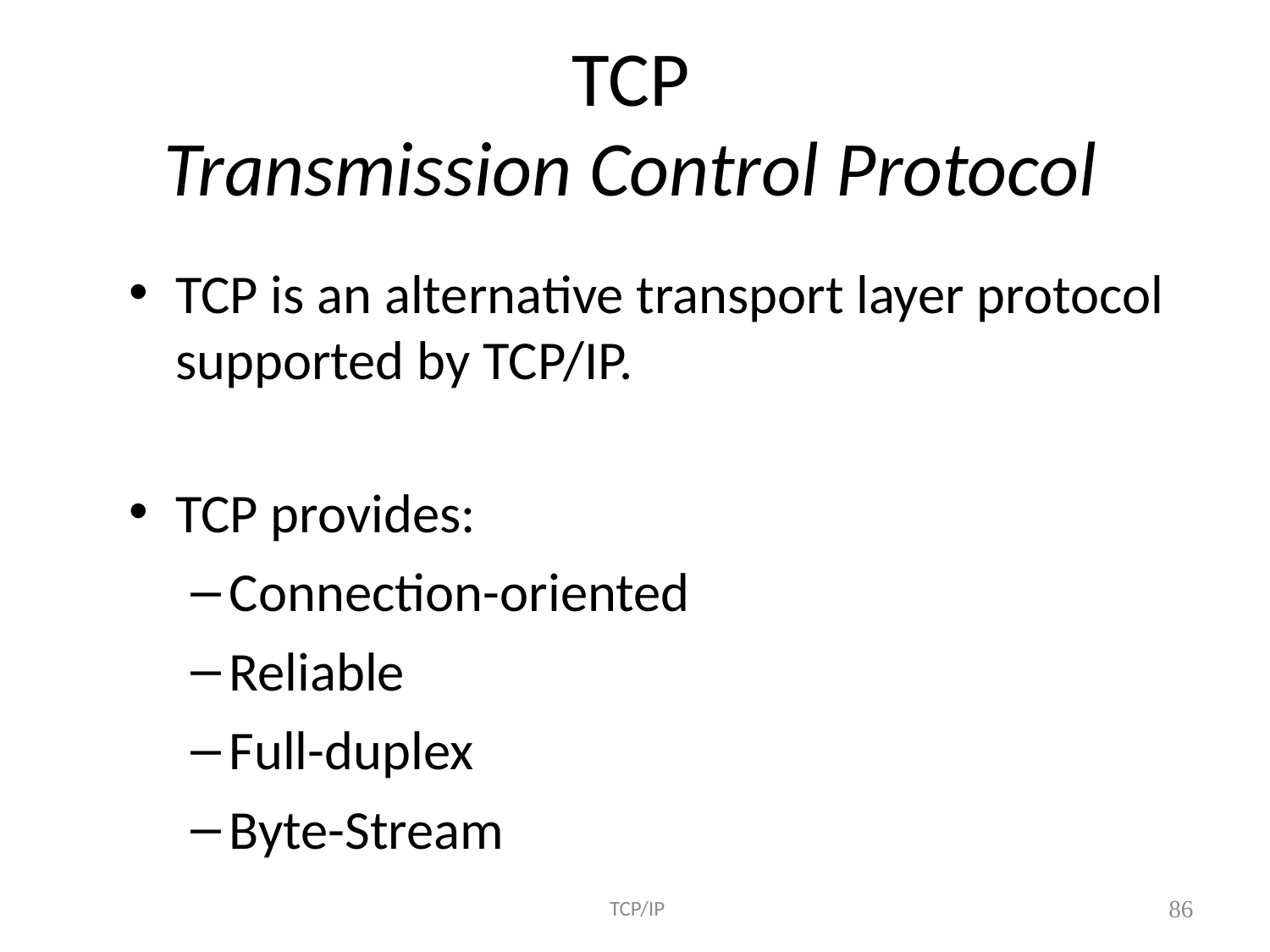

# TCP Transmission Control Protocol
TCP is an alternative transport layer protocol supported by TCP/IP.

TCP provides:
Connection-oriented
Reliable
Full-duplex
Byte-Stream
 TCP/IP
86